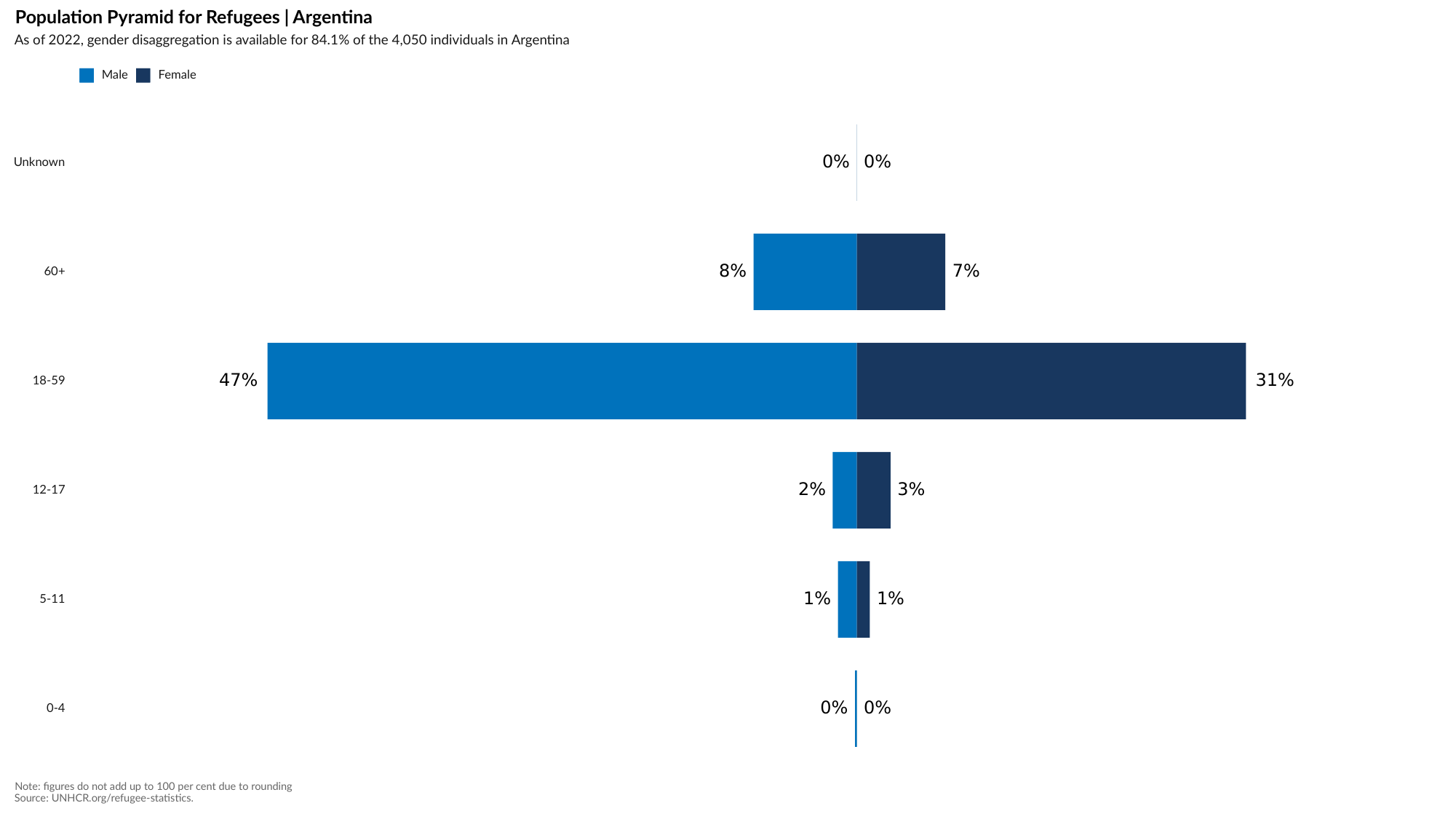

Population Pyramid for Refugees | Argentina
As of 2022, gender disaggregation is available for 84.1% of the 4,050 individuals in Argentina

Male
Female

0%
0%
Unknown

8%
7%
60+

47%
31%
18-59

2%
3%
12-17

1%
1%
5-11

0%
0%
0-4
Note: figures do not add up to 100 per cent due to rounding
Source: UNHCR.org/refugee-statistics.